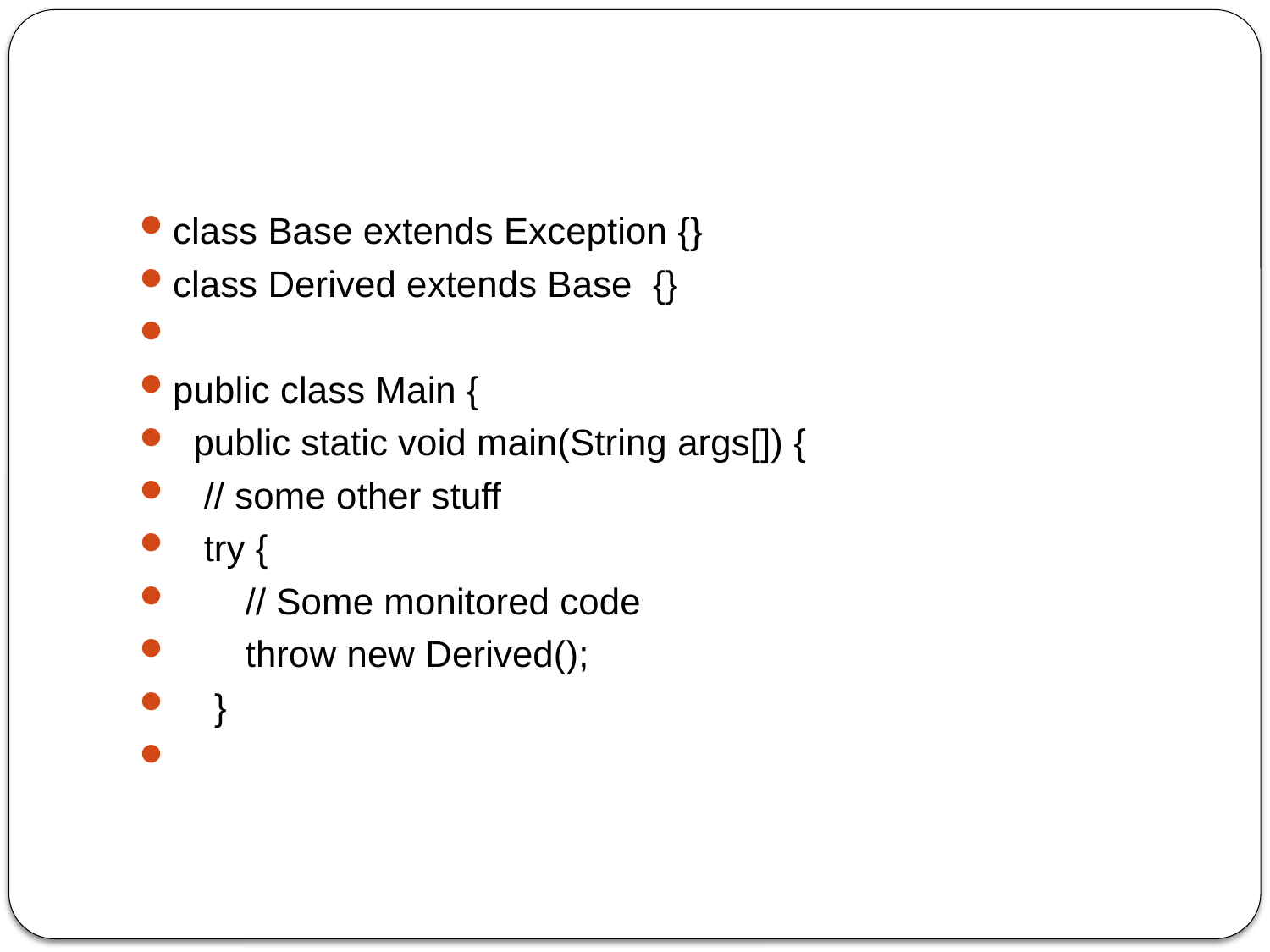

#
class Base extends Exception {}
class Derived extends Base  {}

public class Main {
  public static void main(String args[]) {
   // some other stuff
   try {
       // Some monitored code
       throw new Derived();
    }